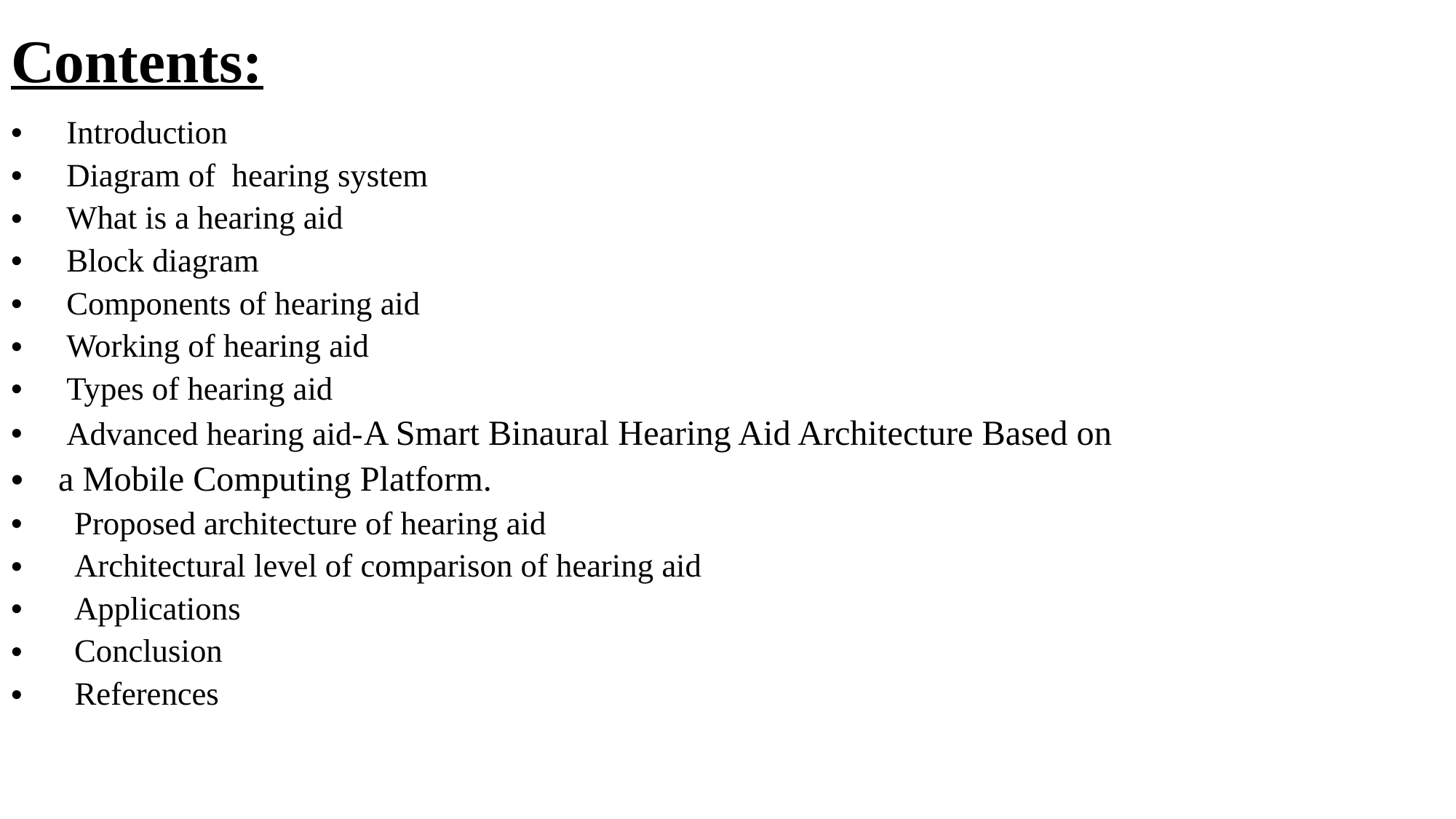

Contents:
 Introduction
 Diagram of  hearing system
 What is a hearing aid
 Block diagram
 Components of hearing aid
 Working of hearing aid
 Types of hearing aid
 Advanced hearing aid-A Smart Binaural Hearing Aid Architecture Based on
a Mobile Computing Platform.
Proposed architecture of hearing aid
Architectural level of comparison of hearing aid
Applications
Conclusion
  References